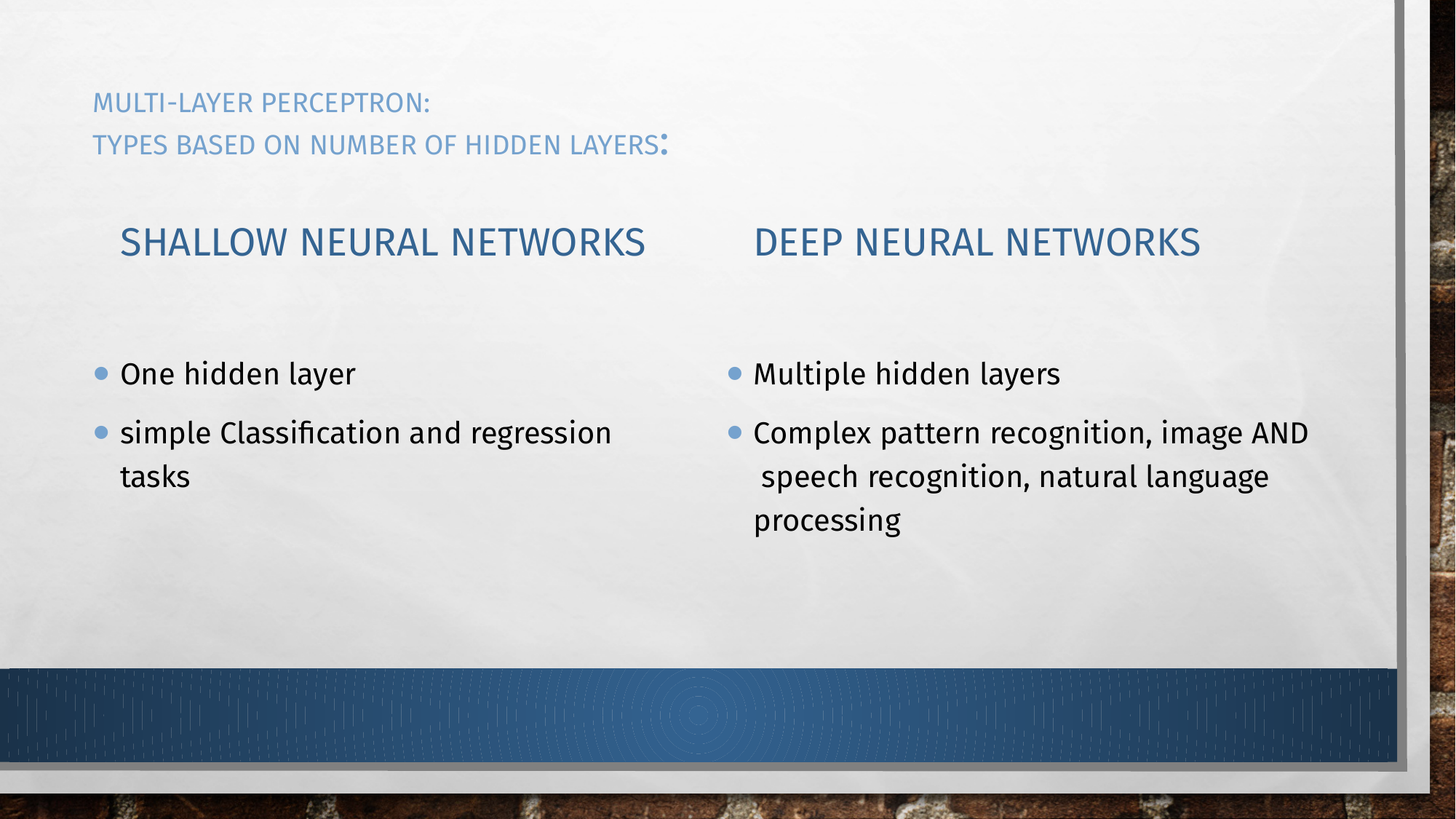

# Multi-layer perceptron: Types Based on Number of Hidden Layers:
Shallow Neural Networks

Deep Neural Networks

One hidden layer
simple Classification and regression tasks
Multiple hidden layers
Complex pattern recognition, image AND  speech recognition, natural language processing